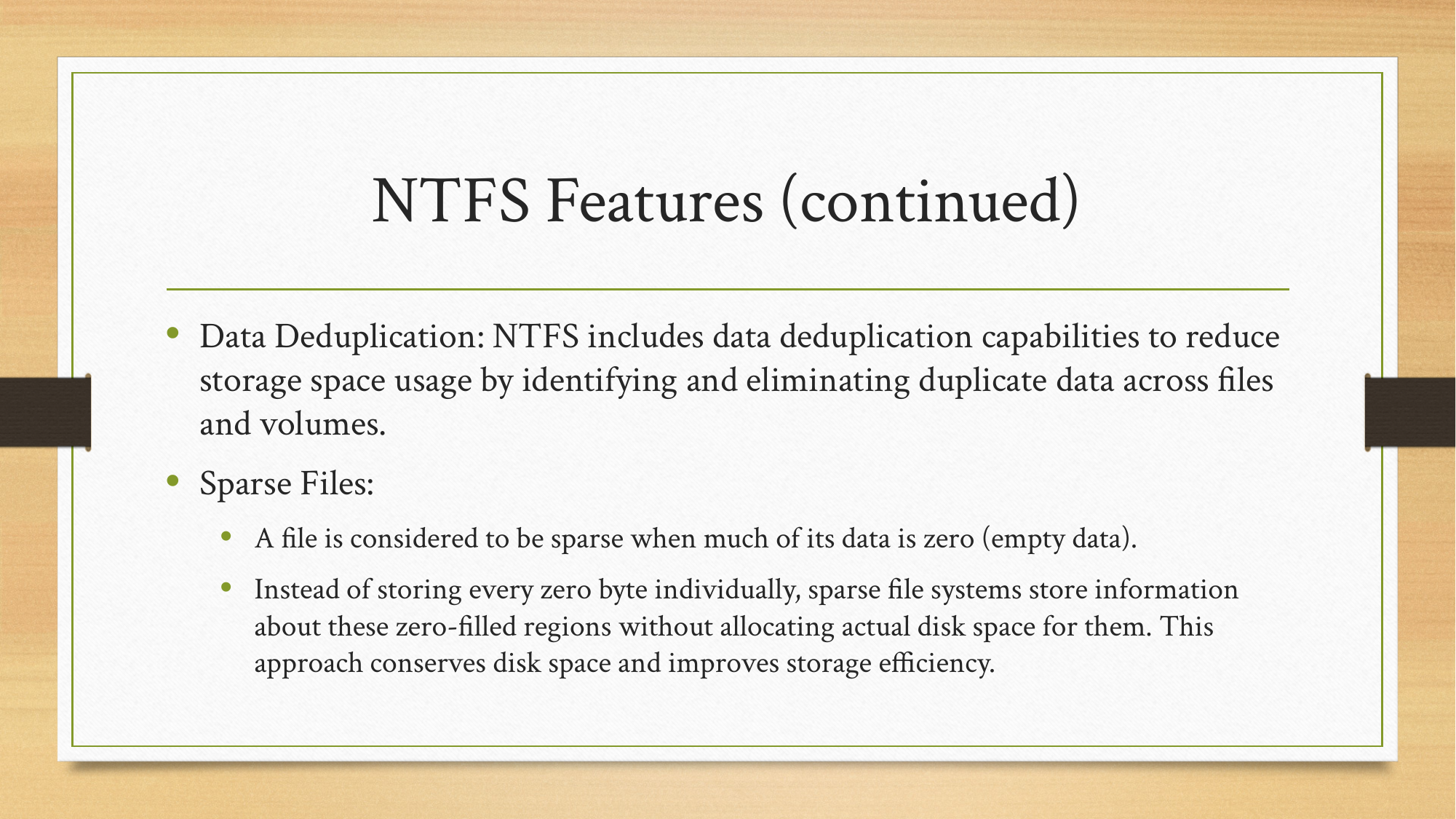

# NTFS Features (continued)
Data Deduplication: NTFS includes data deduplication capabilities to reduce storage space usage by identifying and eliminating duplicate data across files and volumes.
Sparse Files:
A file is considered to be sparse when much of its data is zero (empty data).
Instead of storing every zero byte individually, sparse file systems store information about these zero-filled regions without allocating actual disk space for them. This approach conserves disk space and improves storage efficiency.